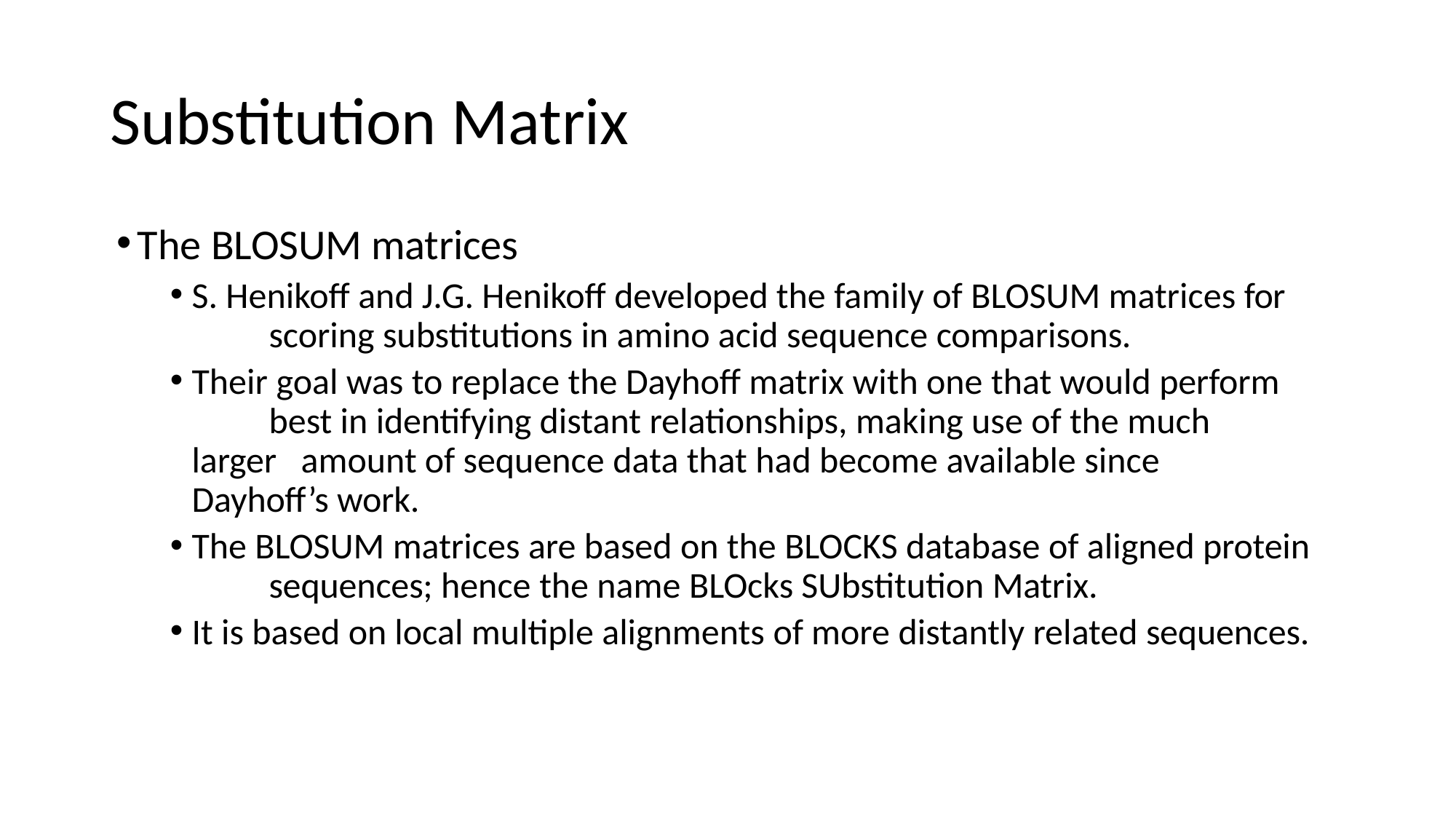

# Substitution Matrix
The BLOSUM matrices
S. Henikoff and J.G. Henikoff developed the family of BLOSUM matrices for 	scoring substitutions in amino acid sequence comparisons.
Their goal was to replace the Dayhoff matrix with one that would perform 	best in identifying distant relationships, making use of the much larger 	amount of sequence data that had become available since Dayhoff’s work.
The BLOSUM matrices are based on the BLOCKS database of aligned protein 	sequences; hence the name BLOcks SUbstitution Matrix.
It is based on local multiple alignments of more distantly related sequences.